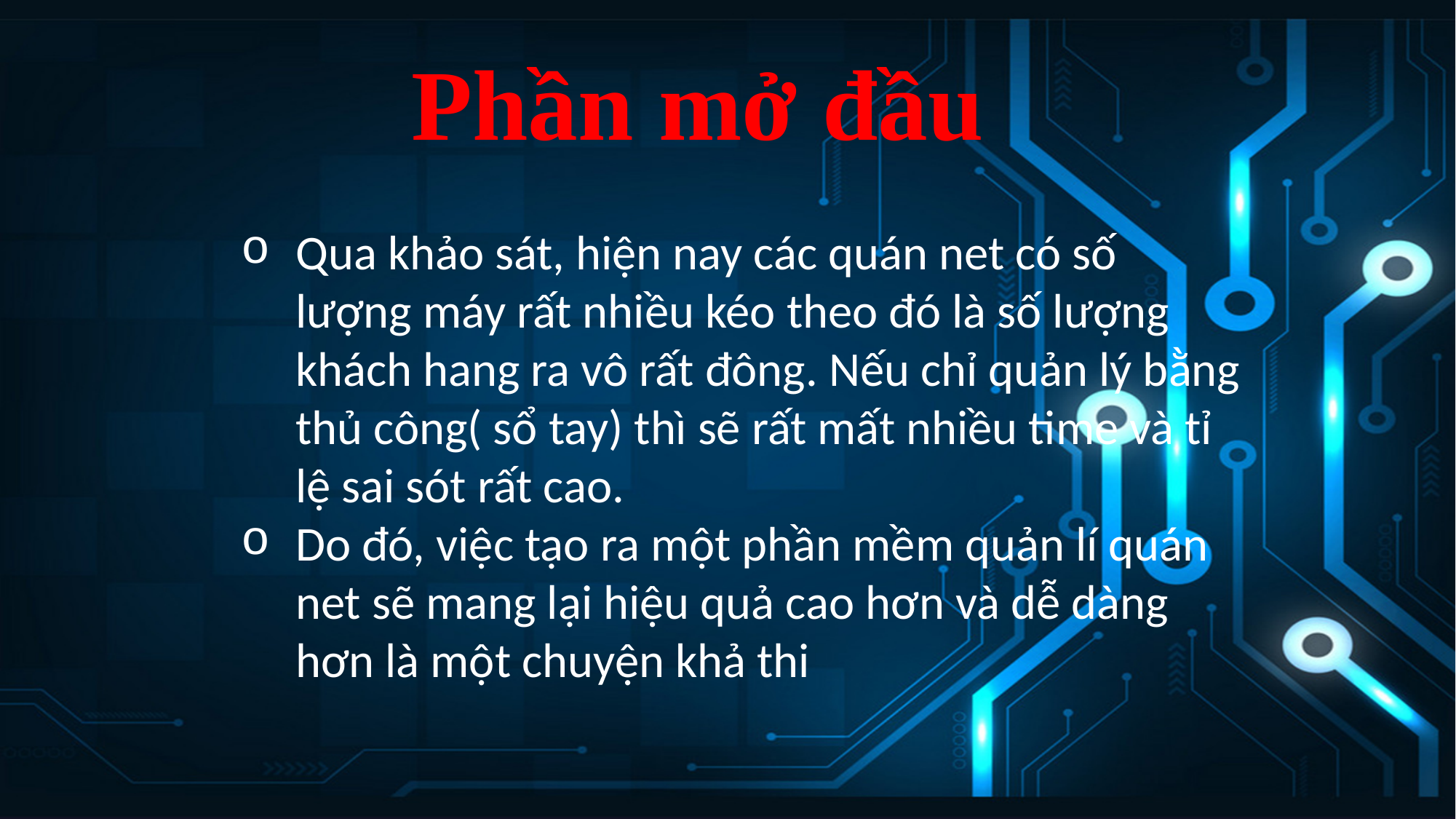

# Phần mở đầu
Qua khảo sát, hiện nay các quán net có số lượng máy rất nhiều kéo theo đó là số lượng khách hang ra vô rất đông. Nếu chỉ quản lý bằng thủ công( sổ tay) thì sẽ rất mất nhiều time và tỉ lệ sai sót rất cao.
Do đó, việc tạo ra một phần mềm quản lí quán net sẽ mang lại hiệu quả cao hơn và dễ dàng hơn là một chuyện khả thi